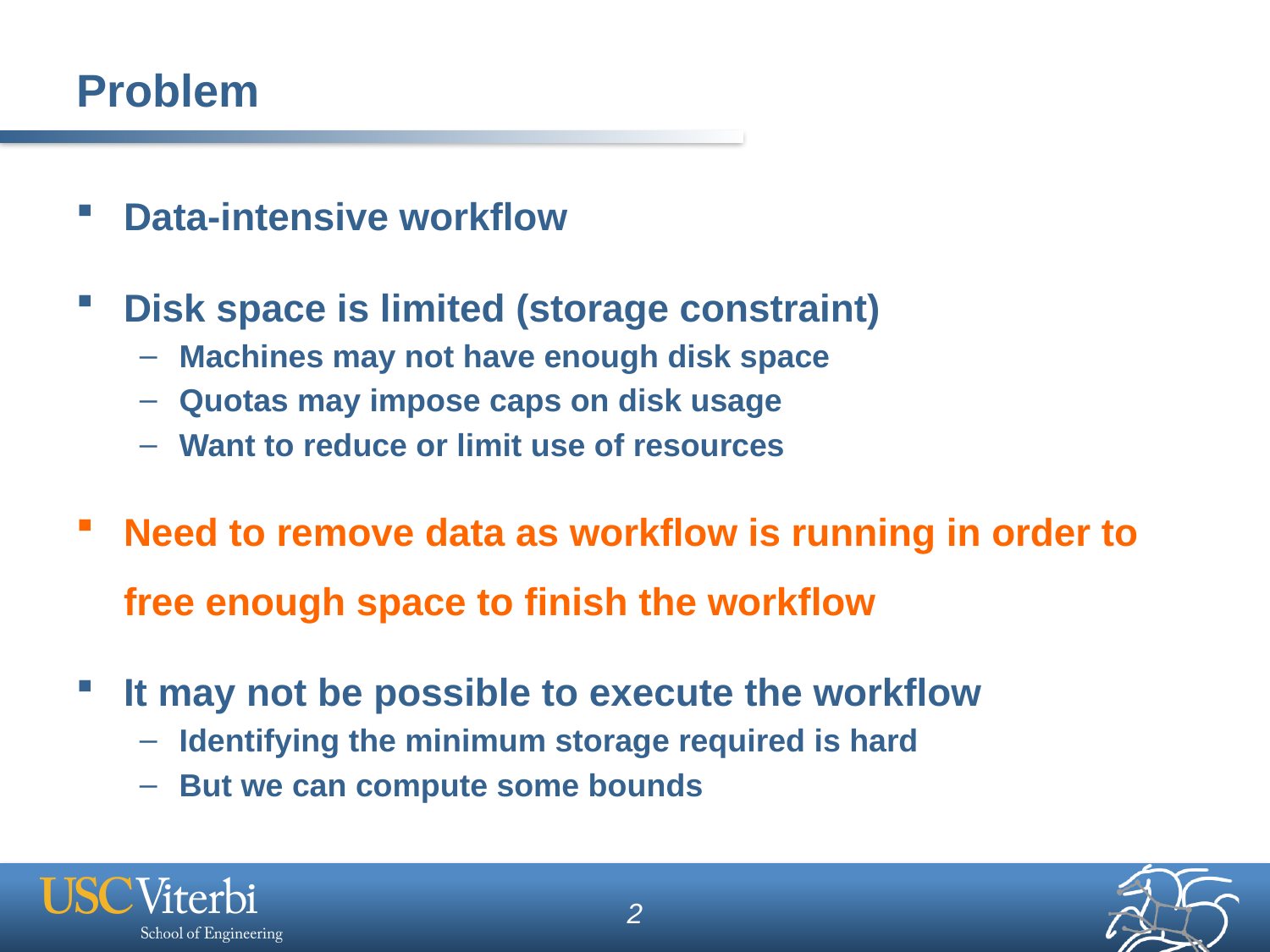

# Problem
Data-intensive workflow
Disk space is limited (storage constraint)
Machines may not have enough disk space
Quotas may impose caps on disk usage
Want to reduce or limit use of resources
Need to remove data as workflow is running in order to free enough space to finish the workflow
It may not be possible to execute the workflow
Identifying the minimum storage required is hard
But we can compute some bounds